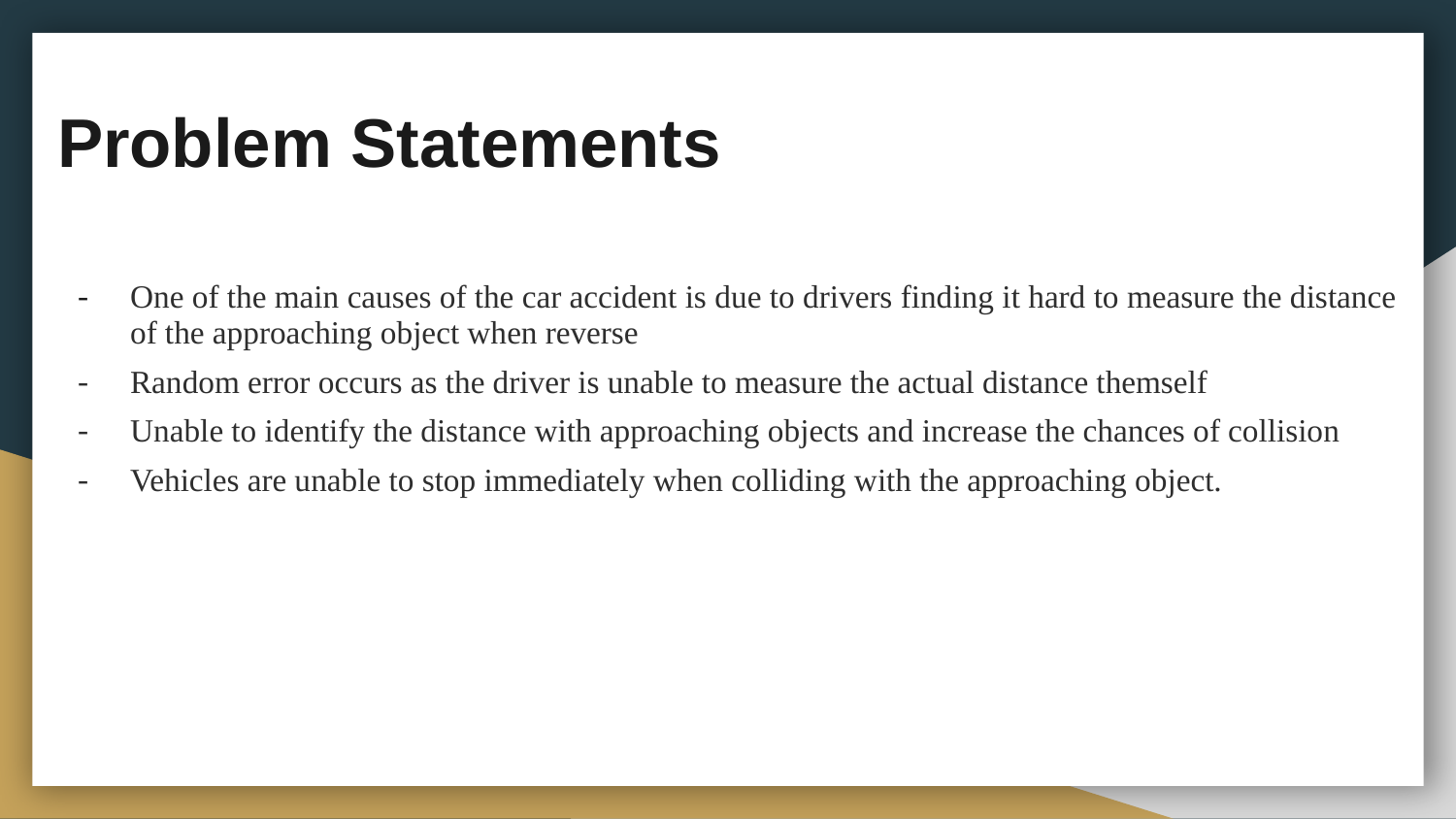

Problem Statements

One of the main causes of the car accident is due to drivers finding it hard to measure the distance of the approaching object when reverse
Random error occurs as the driver is unable to measure the actual distance themself
Unable to identify the distance with approaching objects and increase the chances of collision
Vehicles are unable to stop immediately when colliding with the approaching object.